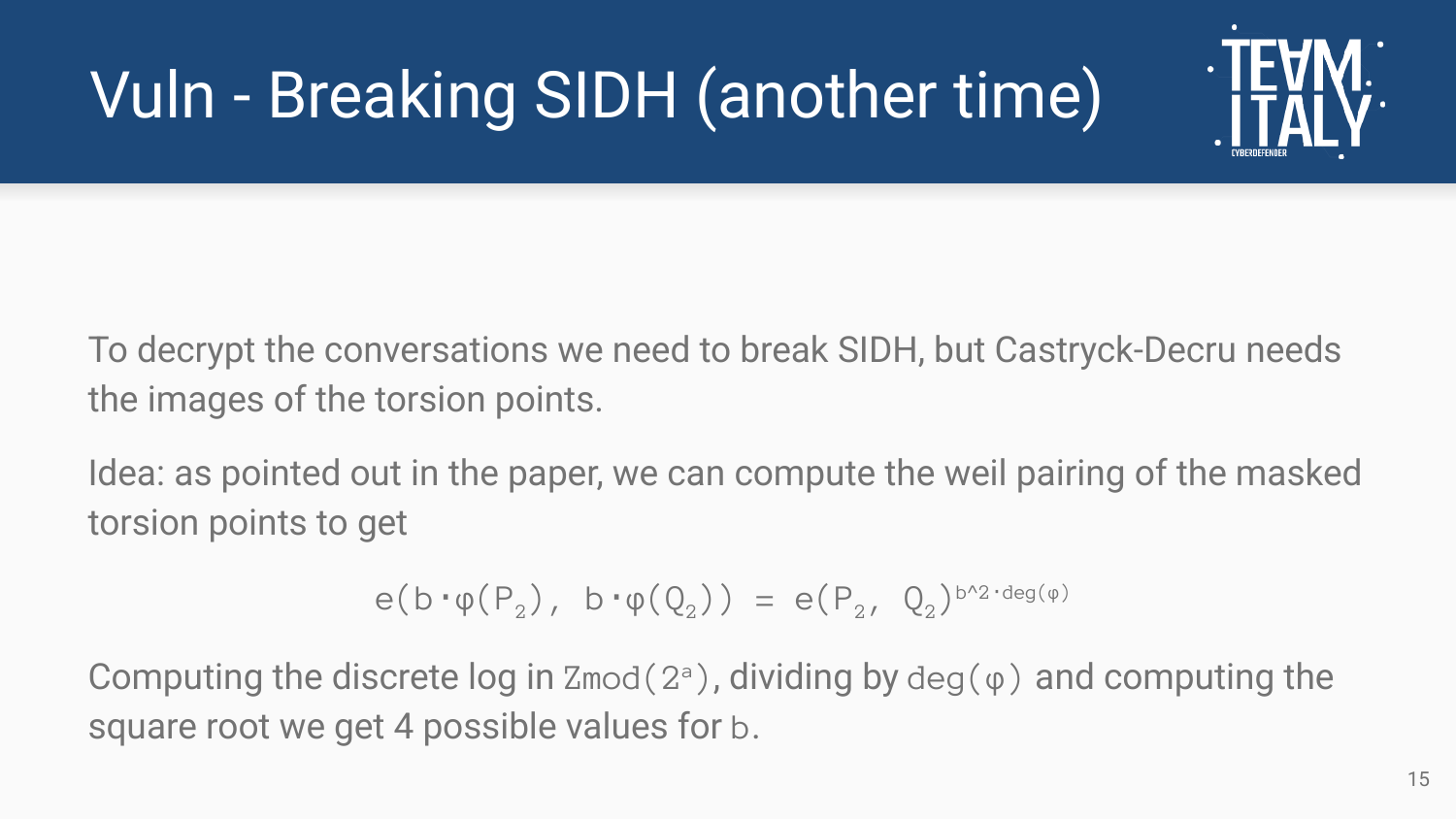

# Vuln - Breaking SIDH (another time)
To decrypt the conversations we need to break SIDH, but Castryck-Decru needs the images of the torsion points.
Idea: as pointed out in the paper, we can compute the weil pairing of the masked torsion points to get
e(b⋅φ(P2), b⋅φ(Q2)) = e(P2, Q2)b^2⋅deg(φ)
Computing the discrete log in Zmod(2a), dividing by deg(φ) and computing the square root we get 4 possible values for b.
15